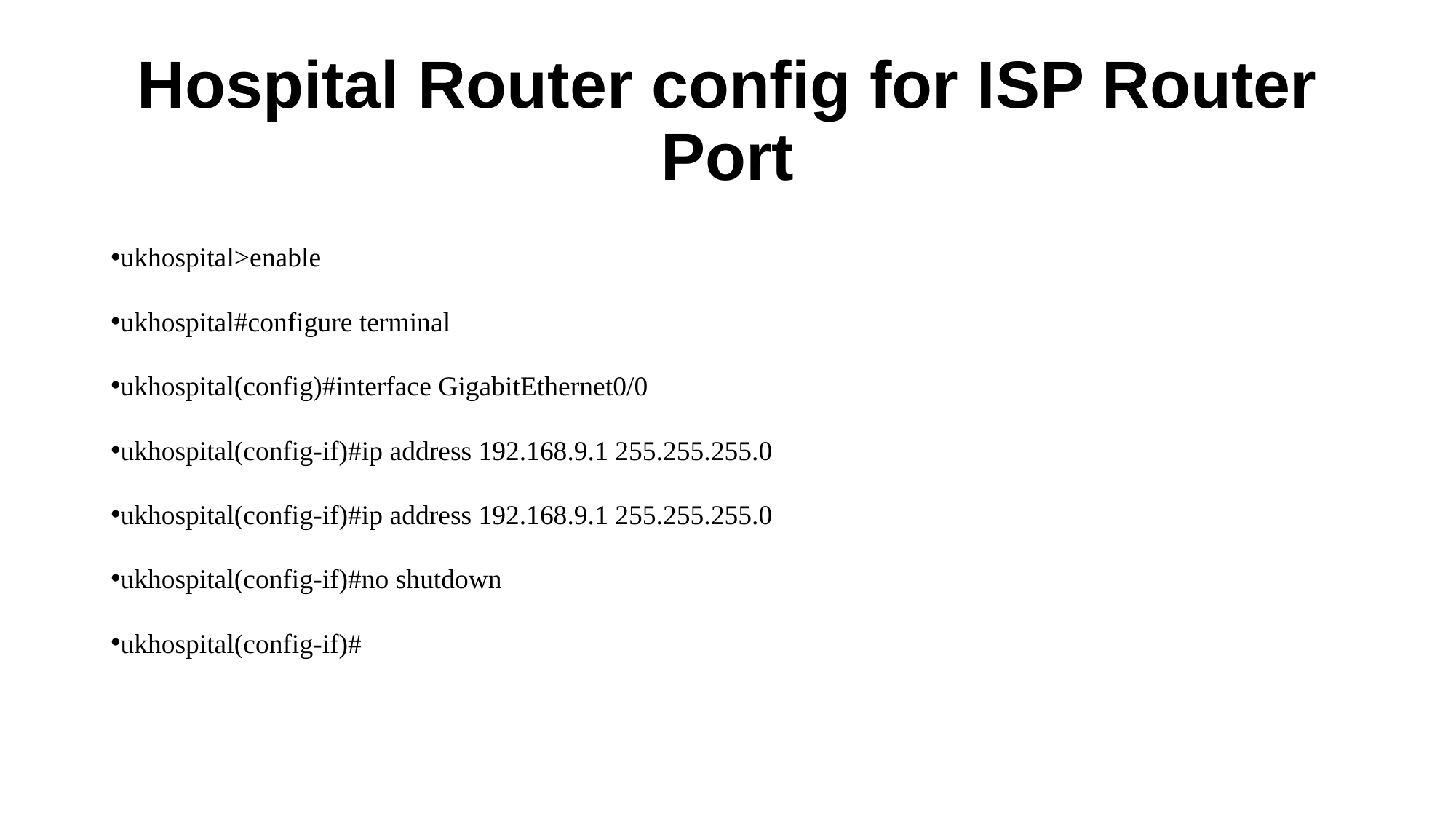

# Hospital Router config for ISP Router Port
ukhospital>enable
ukhospital#configure terminal
ukhospital(config)#interface GigabitEthernet0/0
ukhospital(config-if)#ip address 192.168.9.1 255.255.255.0
ukhospital(config-if)#ip address 192.168.9.1 255.255.255.0
ukhospital(config-if)#no shutdown
ukhospital(config-if)#